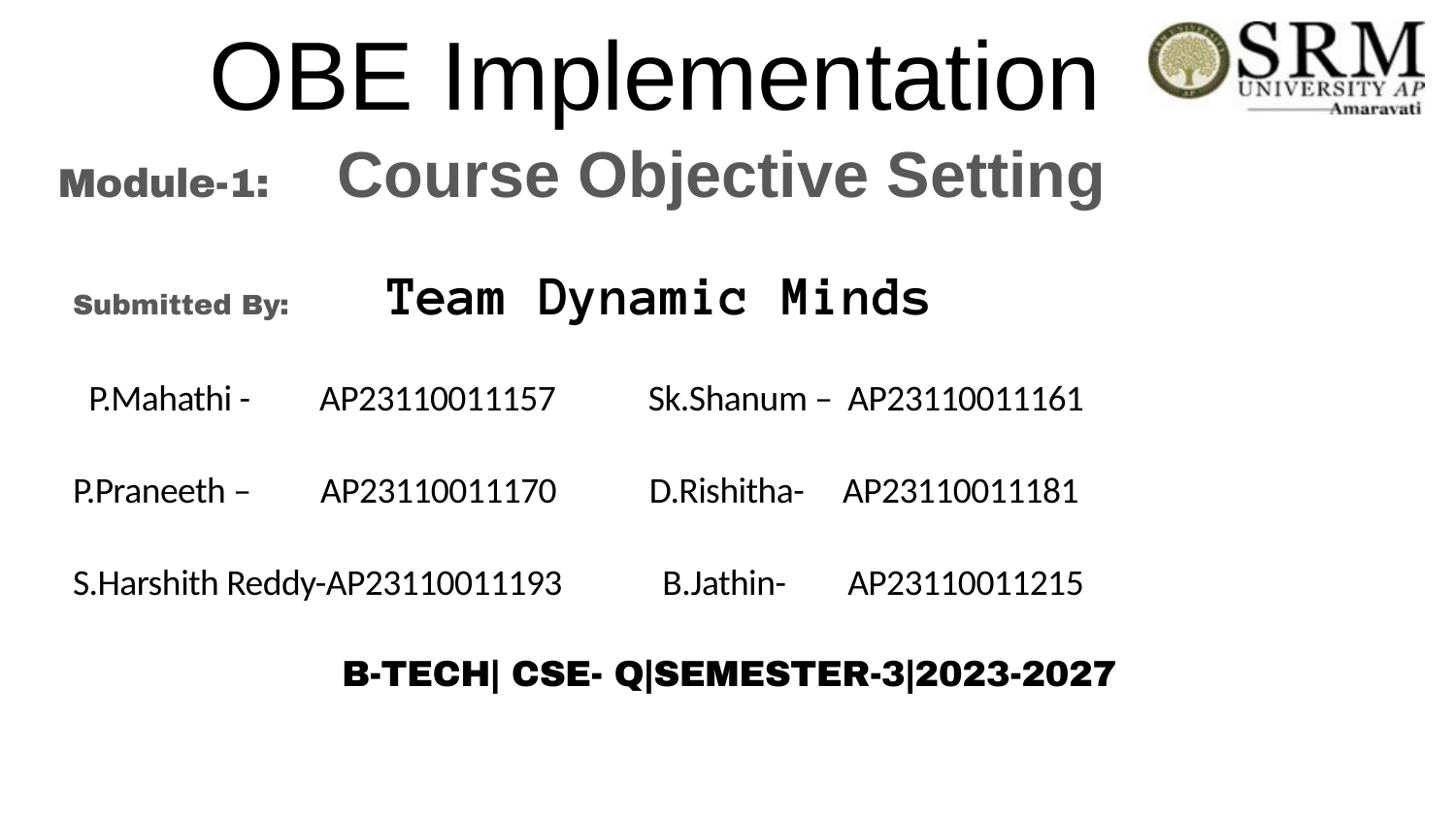

# OBE Implementation
Module-1:     Course Objective Setting
Submitted By:           Team Dynamic Minds
  P.Mahathi -         AP23110011157            Sk.Shanum –  AP23110011161
P.Praneeth –         AP23110011170            D.Rishitha-     AP23110011181
S.Harshith Reddy-AP23110011193             B.Jathin-        AP23110011215
                              B-TECH| CSE- Q|SEMESTER-3|2023-2027